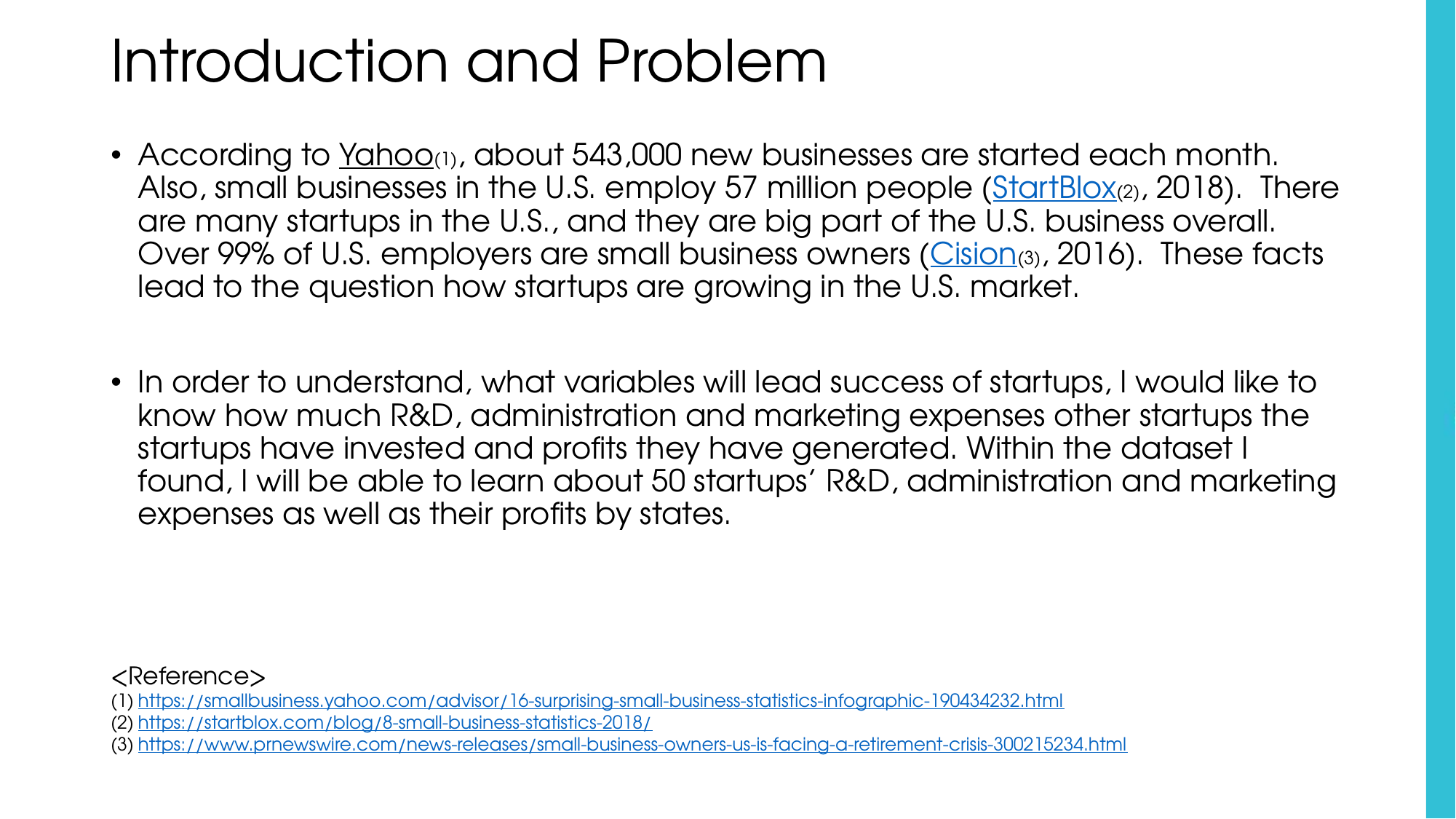

# Introduction and Problem
According to Yahoo(1), about 543,000 new businesses are started each month. Also, small businesses in the U.S. employ 57 million people (StartBlox(2), 2018).  There are many startups in the U.S., and they are big part of the U.S. business overall. Over 99% of U.S. employers are small business owners (Cision(3), 2016).  These facts lead to the question how startups are growing in the U.S. market.

In order to understand, what variables will lead success of startups, I would like to know how much R&D, administration and marketing expenses other startups the startups have invested and profits they have generated. Within the dataset I found, I will be able to learn about 50 startups’ R&D, administration and marketing expenses as well as their profits by states.
<Reference>
https://smallbusiness.yahoo.com/advisor/16-surprising-small-business-statistics-infographic-190434232.html
https://startblox.com/blog/8-small-business-statistics-2018/
https://www.prnewswire.com/news-releases/small-business-owners-us-is-facing-a-retirement-crisis-300215234.html